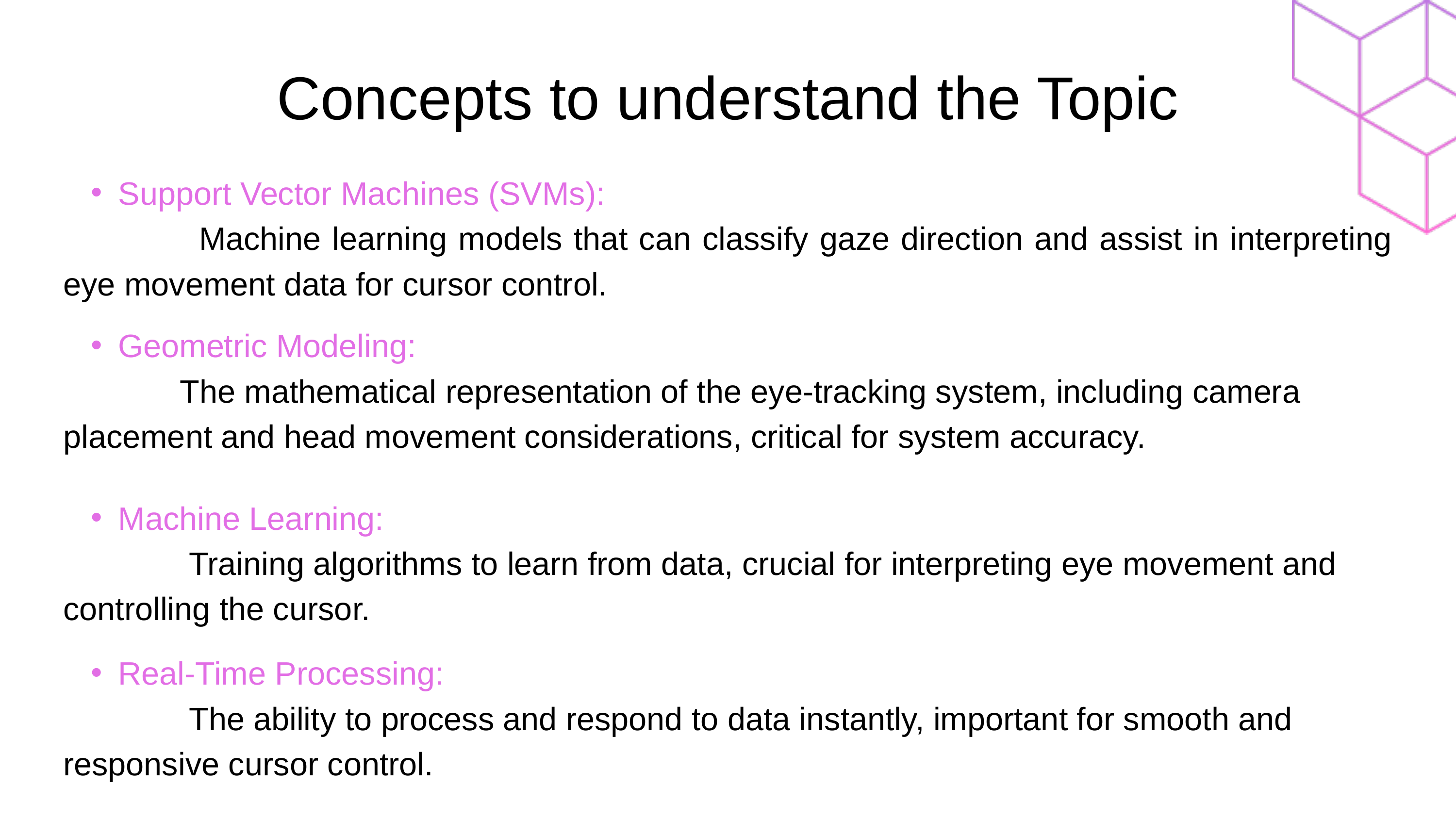

Concepts to understand the Topic
Support Vector Machines (SVMs):
            Machine learning models that can classify gaze direction and assist in interpreting eye movement data for cursor control.
Geometric Modeling:
             The mathematical representation of the eye-tracking system, including camera placement and head movement considerations, critical for system accuracy.
Machine Learning:
              Training algorithms to learn from data, crucial for interpreting eye movement and controlling the cursor.
Real-Time Processing:
              The ability to process and respond to data instantly, important for smooth and responsive cursor control.